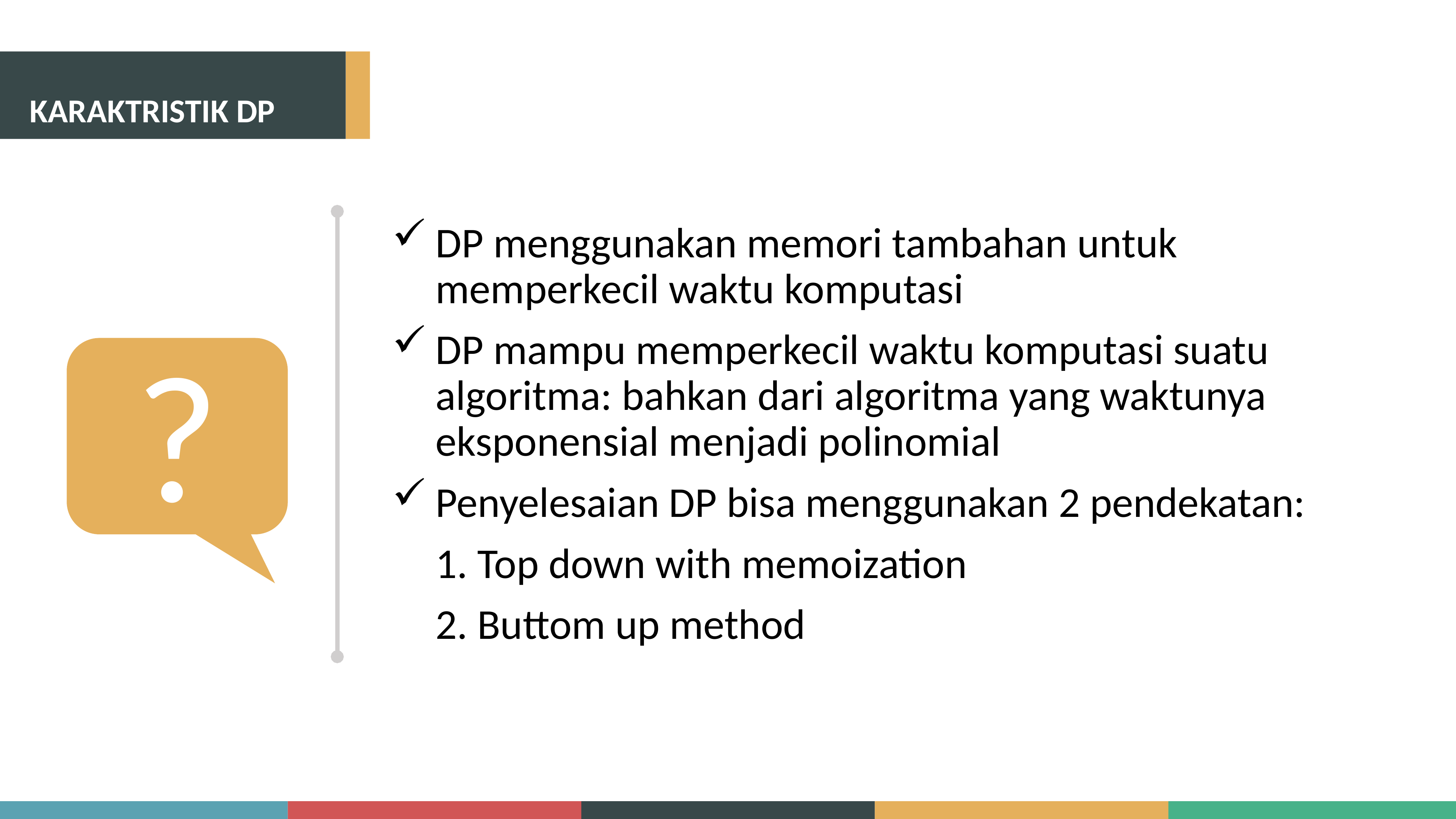

KARAKTRISTIK DP
DP menggunakan memori tambahan untuk memperkecil waktu komputasi
DP mampu memperkecil waktu komputasi suatu algoritma: bahkan dari algoritma yang waktunya eksponensial menjadi polinomial
Penyelesaian DP bisa menggunakan 2 pendekatan:
Top down with memoization
Buttom up method
?